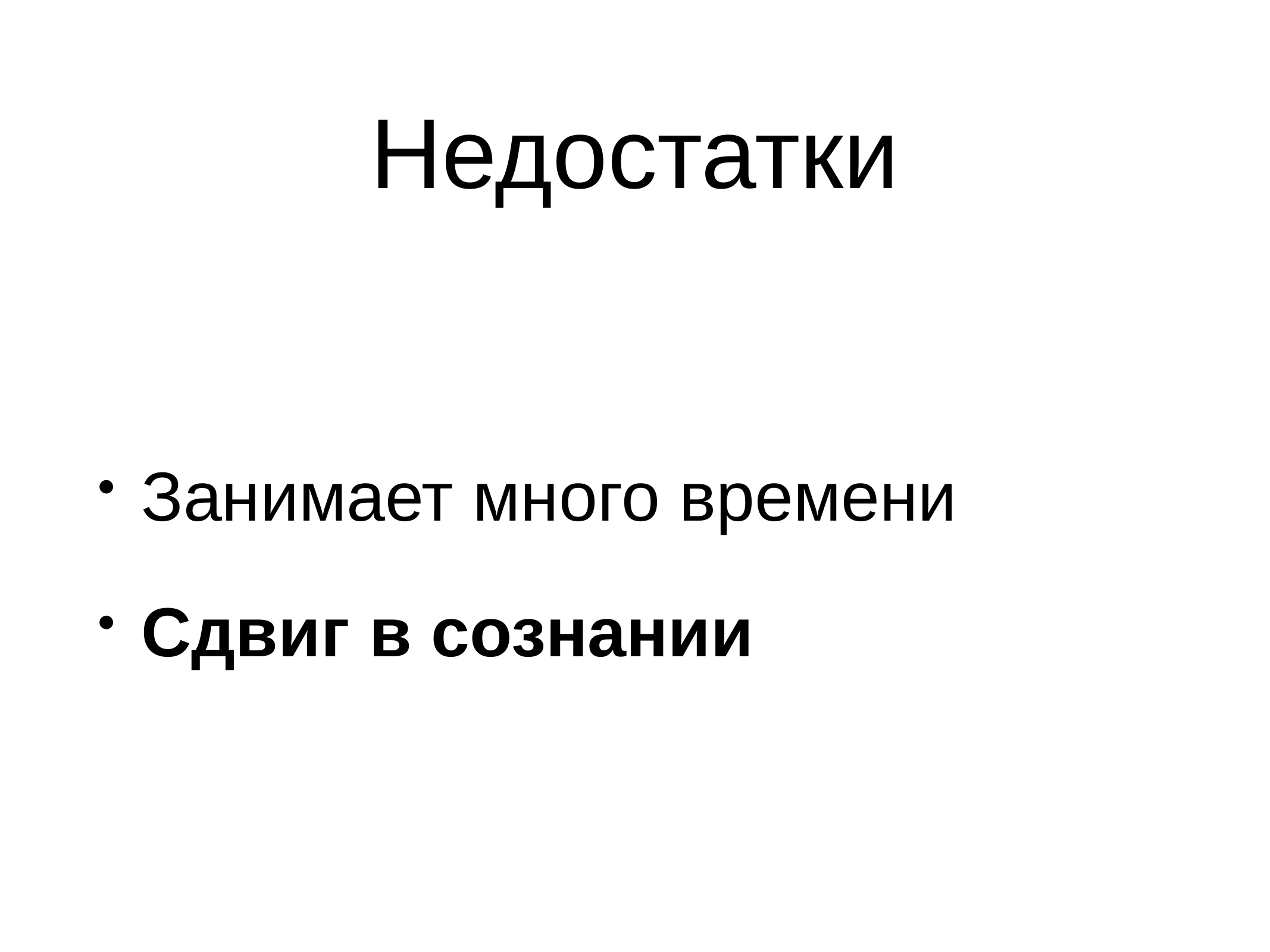

# Недостатки
Занимает много времени
Сдвиг в сознании